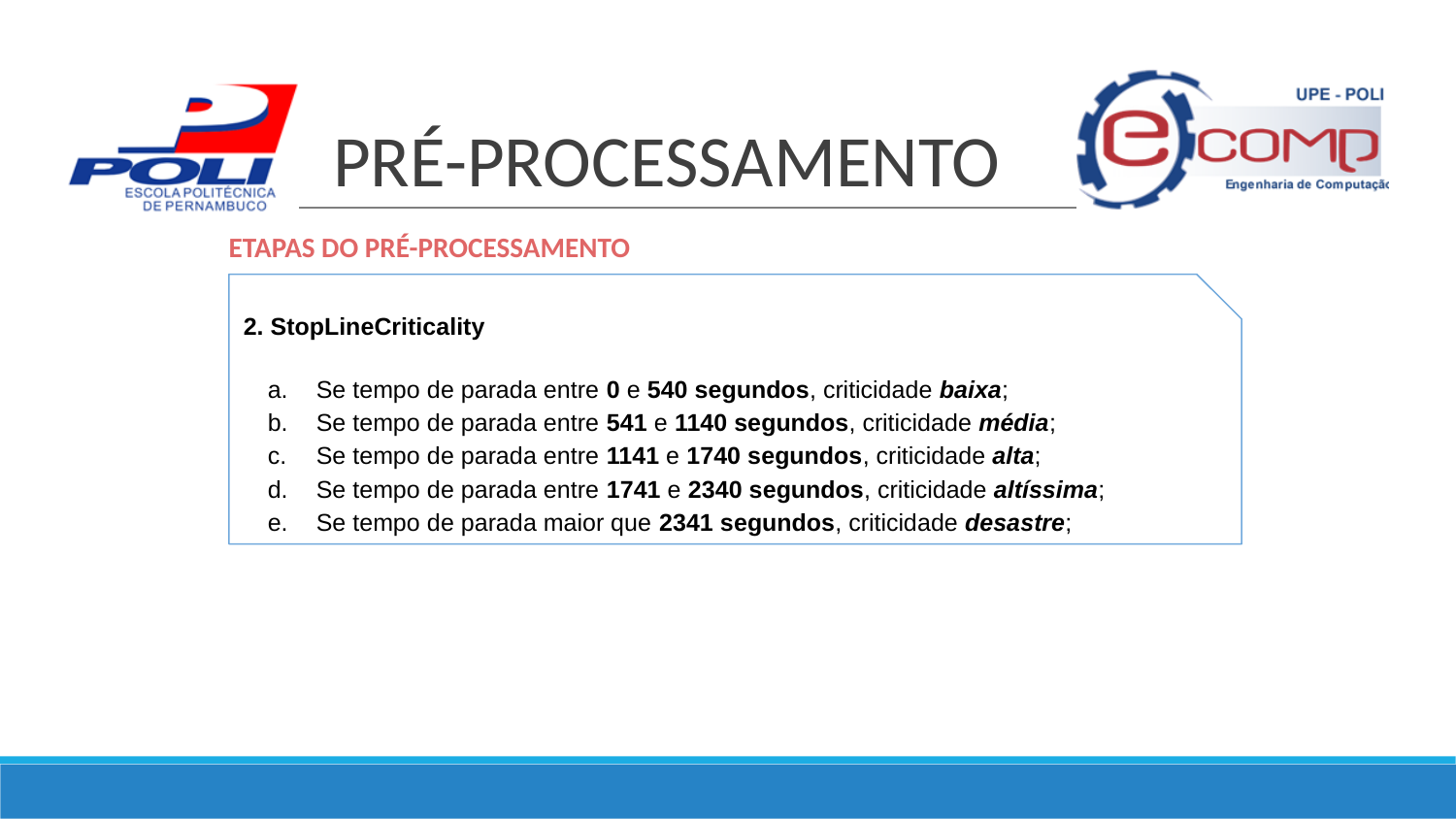

# PRÉ-PROCESSAMENTO
ETAPAS DO PRÉ-PROCESSAMENTO
2. StopLineCriticality

Se tempo de parada entre 0 e 540 segundos, criticidade baixa;
Se tempo de parada entre 541 e 1140 segundos, criticidade média;
Se tempo de parada entre 1141 e 1740 segundos, criticidade alta;
Se tempo de parada entre 1741 e 2340 segundos, criticidade altíssima;
Se tempo de parada maior que 2341 segundos, criticidade desastre;